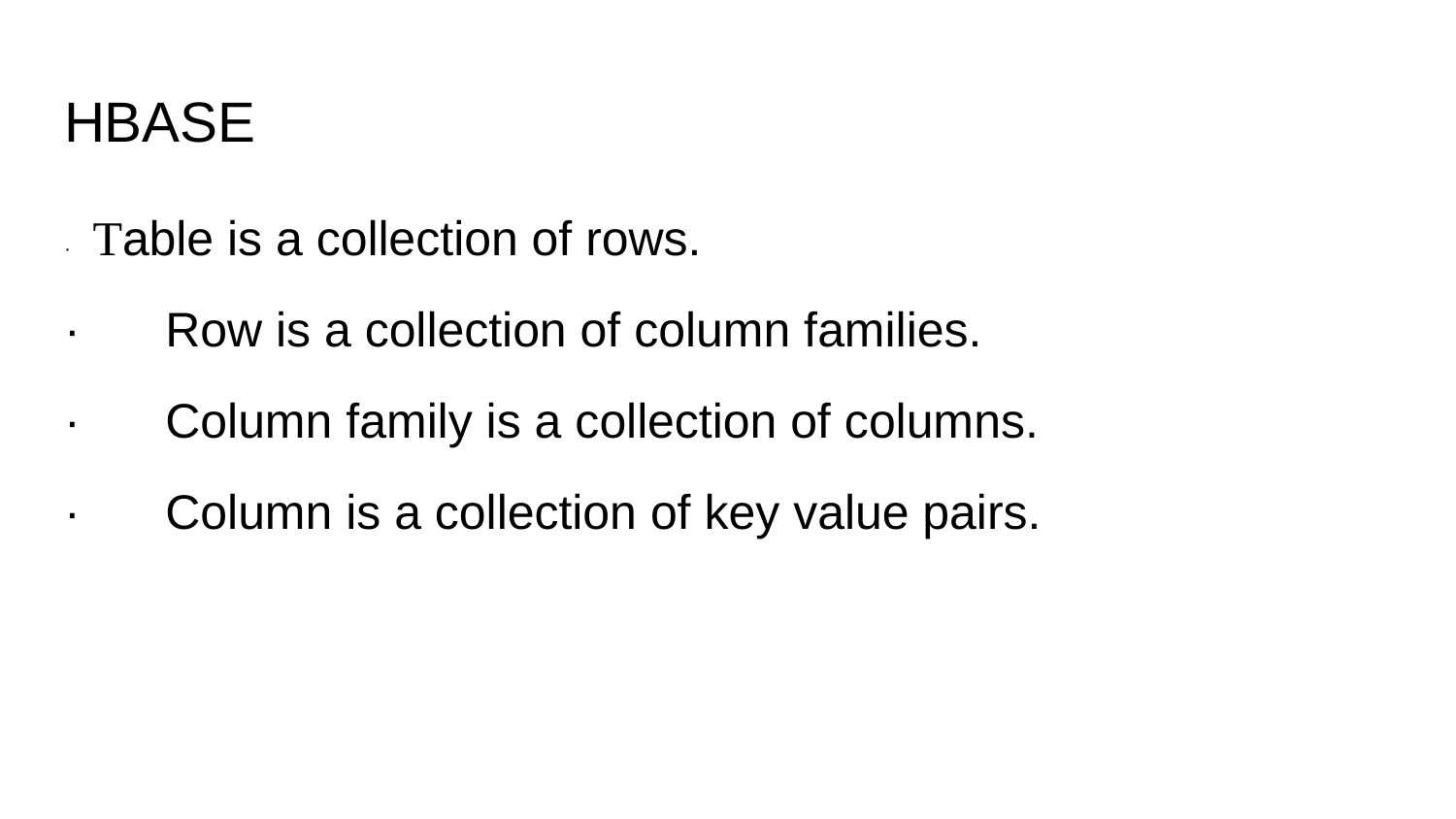

# HBASE
·      Table is a collection of rows.
·       Row is a collection of column families.
·       Column family is a collection of columns.
·       Column is a collection of key value pairs.